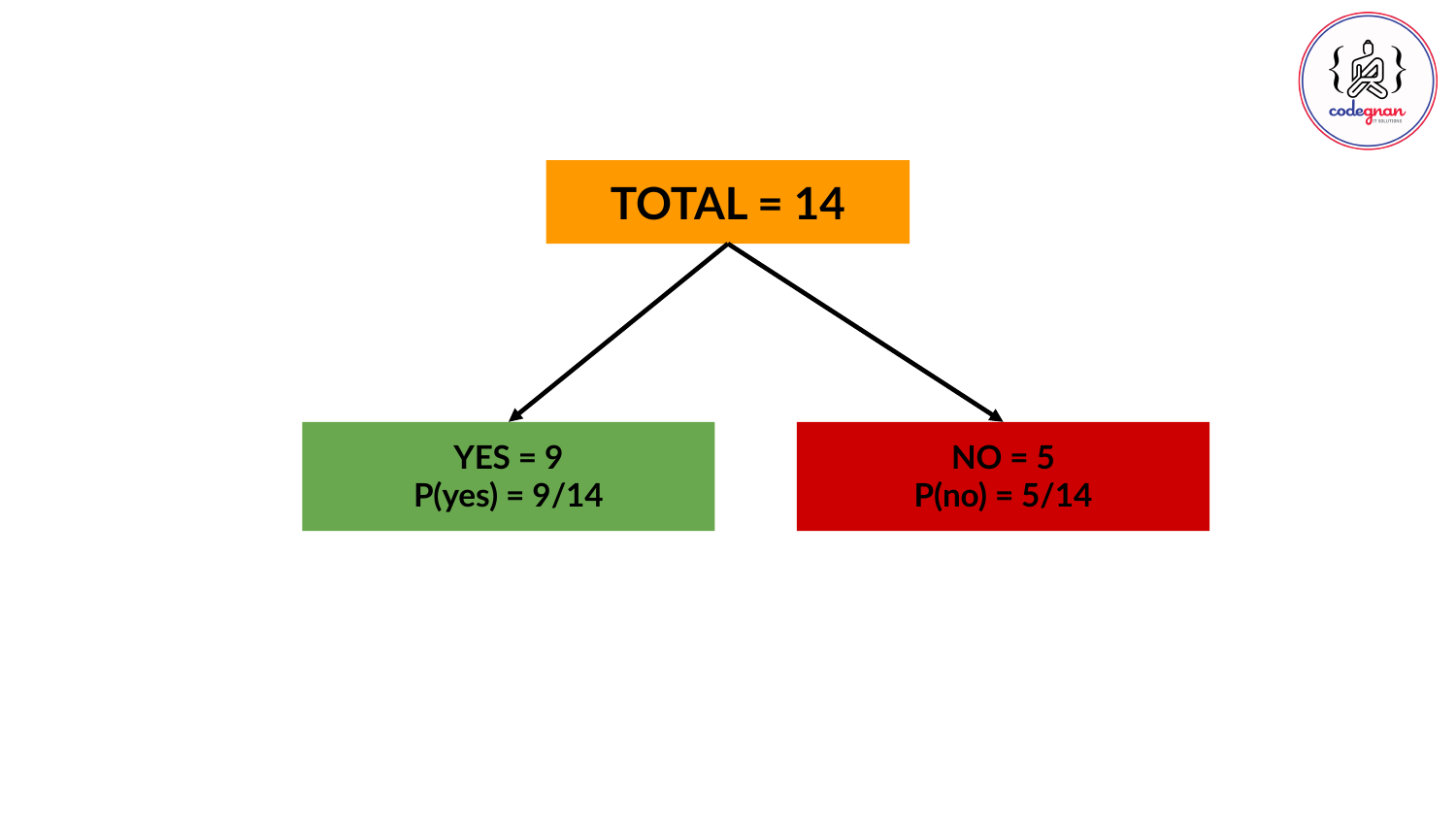

TOTAL = 14
YES = 9
P(yes) = 9/14
NO = 5
P(no) = 5/14